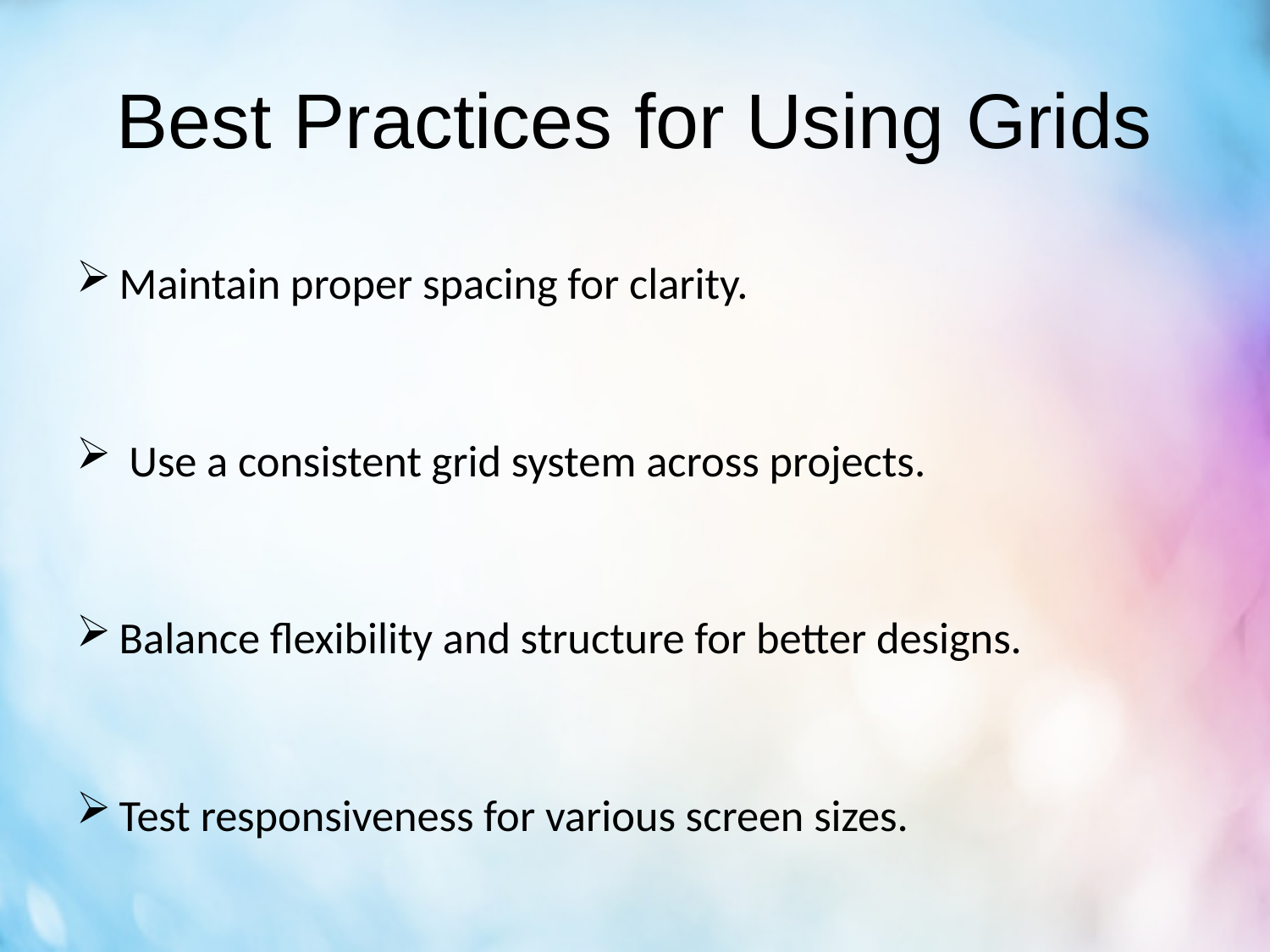

# Best Practices for Using Grids
Maintain proper spacing for clarity.

 Use a consistent grid system across projects.

Balance flexibility and structure for better designs.

Test responsiveness for various screen sizes.